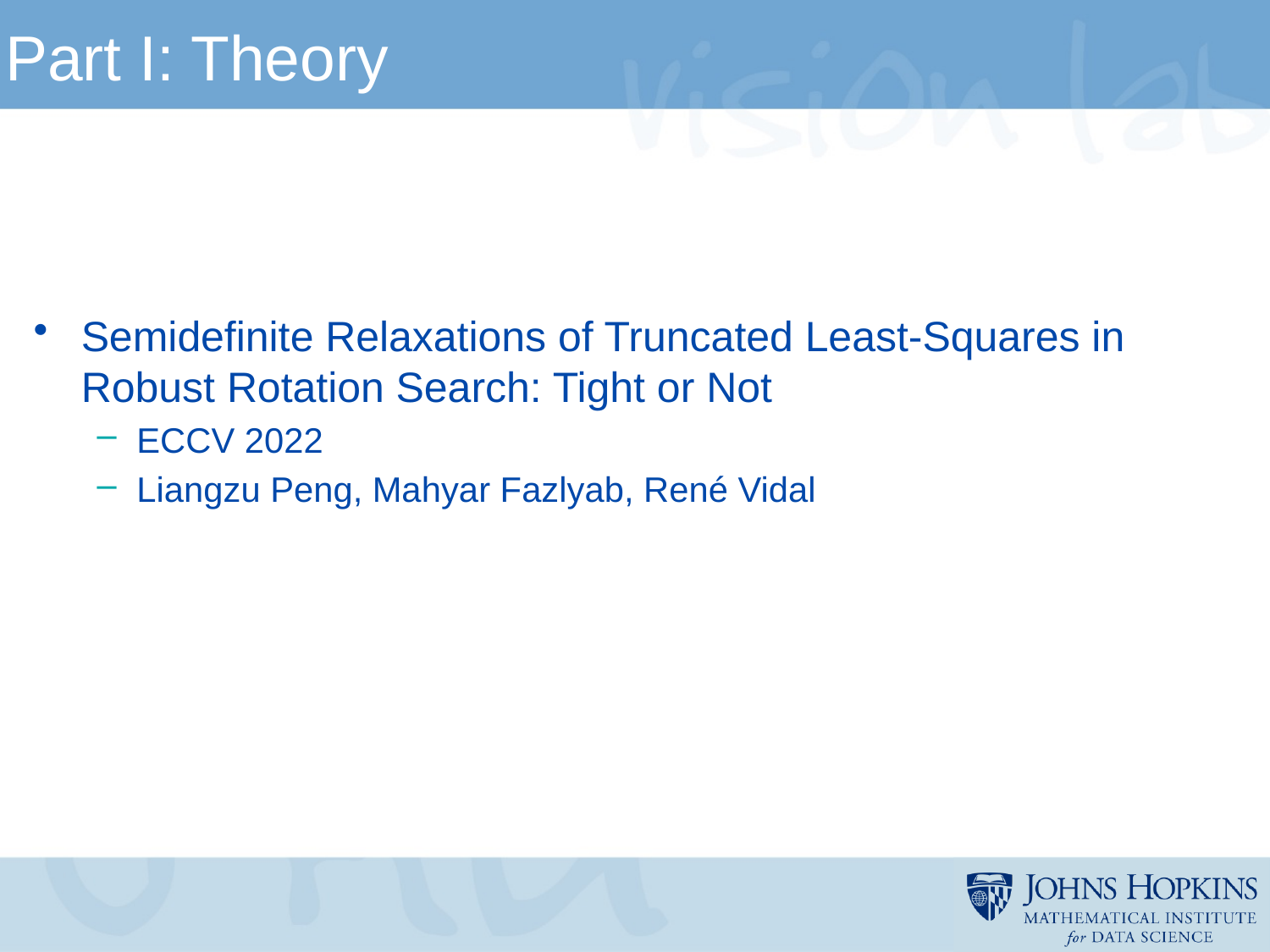

# Part I: Theory

Semidefinite Relaxations of Truncated Least-Squares in Robust Rotation Search: Tight or Not
ECCV 2022
Liangzu Peng, Mahyar Fazlyab, René Vidal